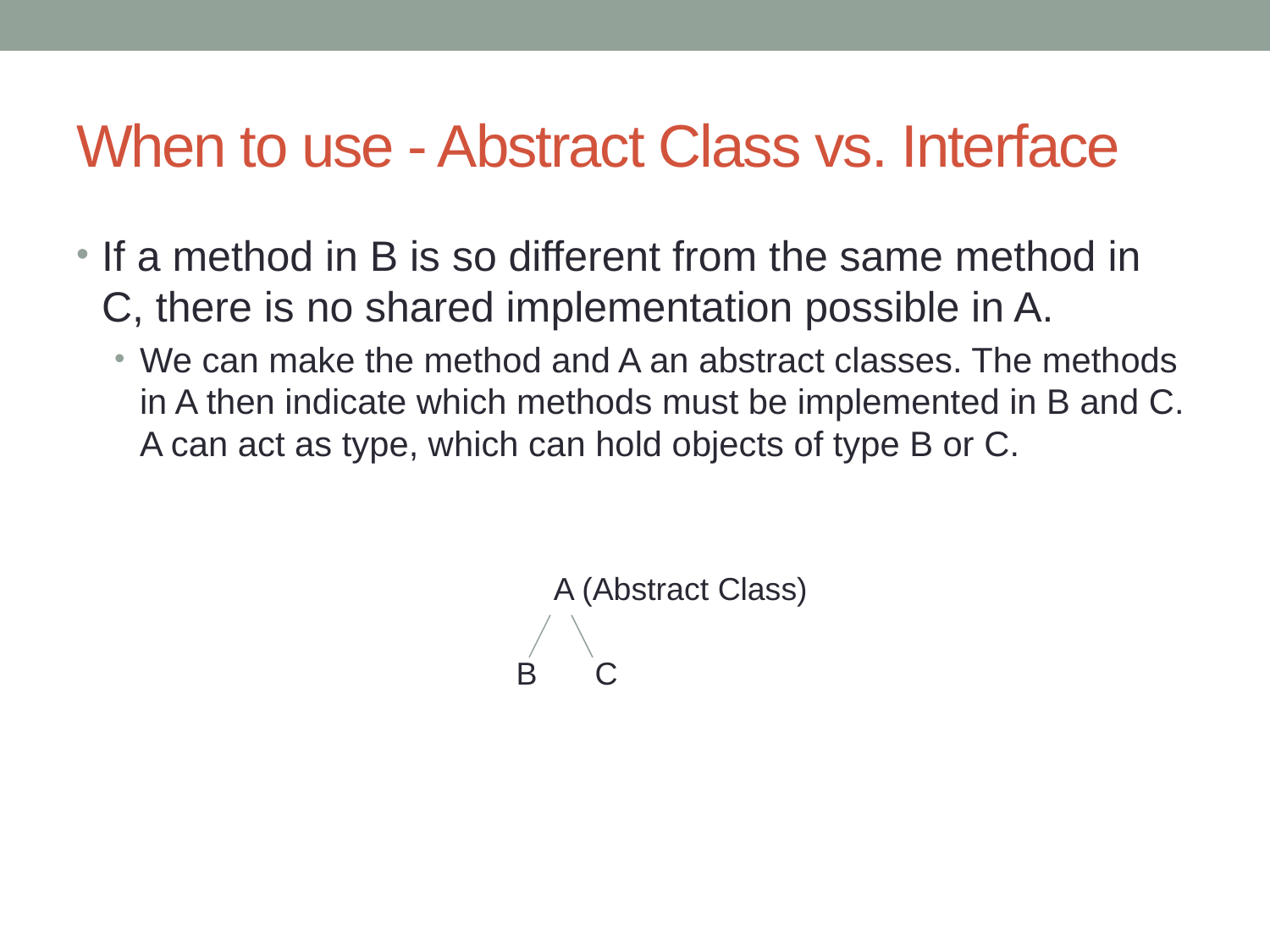

# When to use - Abstract Class vs. Interface
If a method in B is so different from the same method in C, there is no shared implementation possible in A.
We can make the method and A an abstract classes. The methods in A then indicate which methods must be implemented in B and C. A can act as type, which can hold objects of type B or C.

A (Abstract Class)
B
C